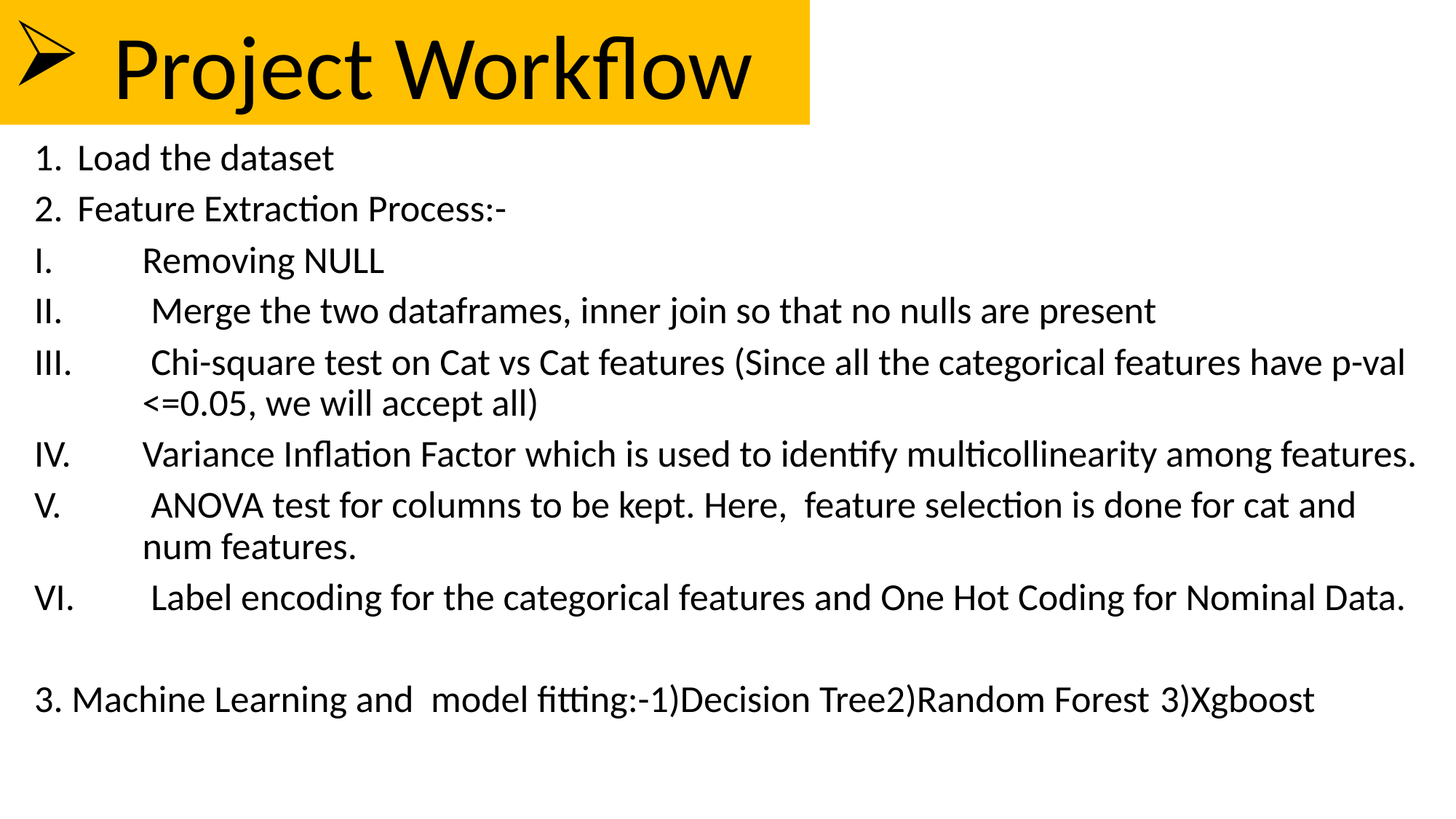

Project Workflow
Load the dataset
Feature Extraction Process:-
Removing NULL
 Merge the two dataframes, inner join so that no nulls are present
 Chi-square test on Cat vs Cat features (Since all the categorical features have p-val <=0.05, we will accept all)
Variance Inflation Factor which is used to identify multicollinearity among features.
 ANOVA test for columns to be kept. Here,  feature selection is done for cat and num features.
 Label encoding for the categorical features and One Hot Coding for Nominal Data.

3. Machine Learning and  model fitting:-1)Decision Tree2)Random Forest 3)Xgboost